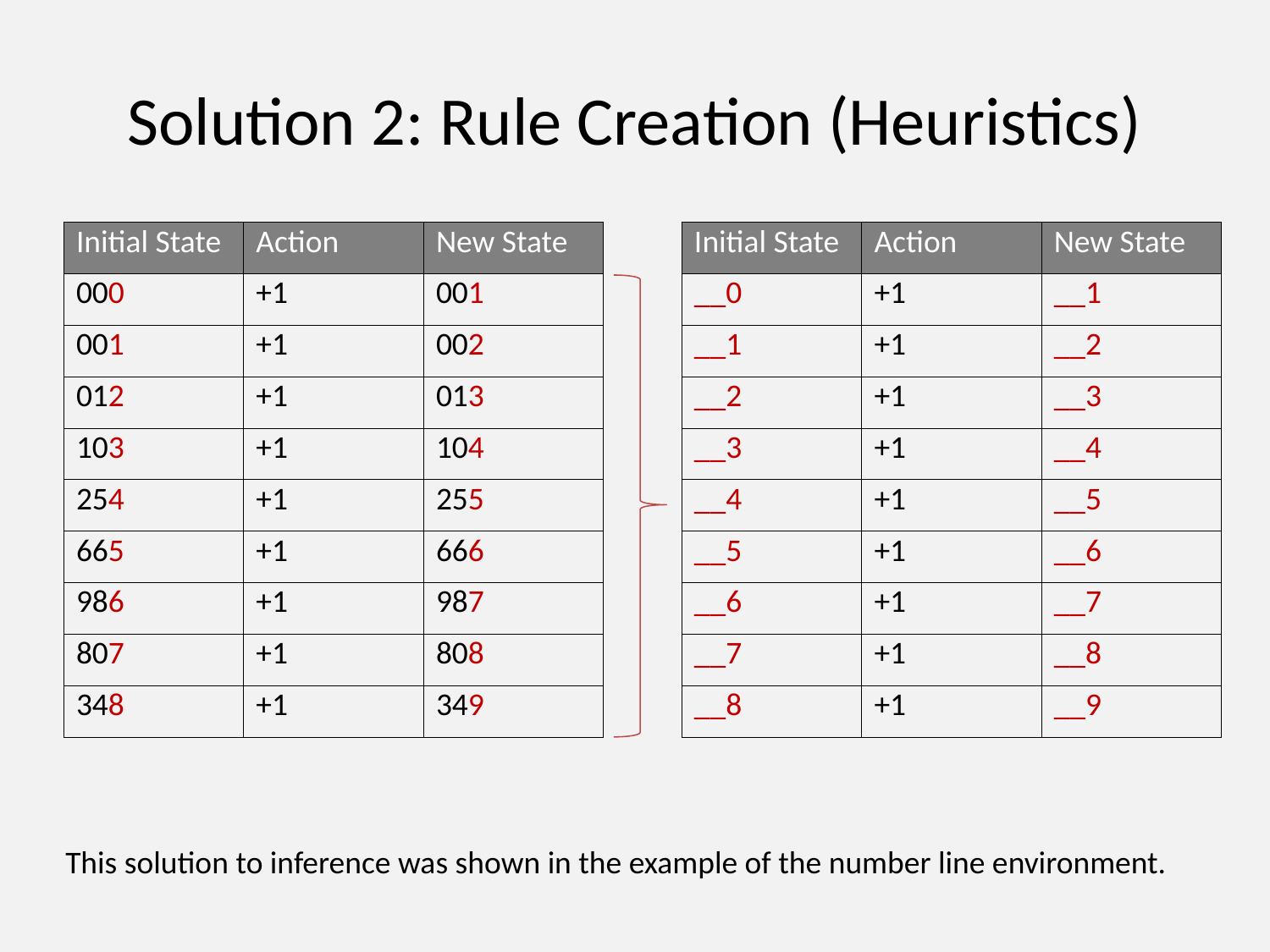

# Solution 2: Rule Creation (Heuristics)
| Initial State | Action | New State |
| --- | --- | --- |
| 000 | +1 | 001 |
| 001 | +1 | 002 |
| 012 | +1 | 013 |
| 103 | +1 | 104 |
| 254 | +1 | 255 |
| 665 | +1 | 666 |
| 986 | +1 | 987 |
| 807 | +1 | 808 |
| 348 | +1 | 349 |
| Initial State | Action | New State |
| --- | --- | --- |
| \_\_0 | +1 | \_\_1 |
| \_\_1 | +1 | \_\_2 |
| \_\_2 | +1 | \_\_3 |
| \_\_3 | +1 | \_\_4 |
| \_\_4 | +1 | \_\_5 |
| \_\_5 | +1 | \_\_6 |
| \_\_6 | +1 | \_\_7 |
| \_\_7 | +1 | \_\_8 |
| \_\_8 | +1 | \_\_9 |

This solution to inference was shown in the example of the number line environment.